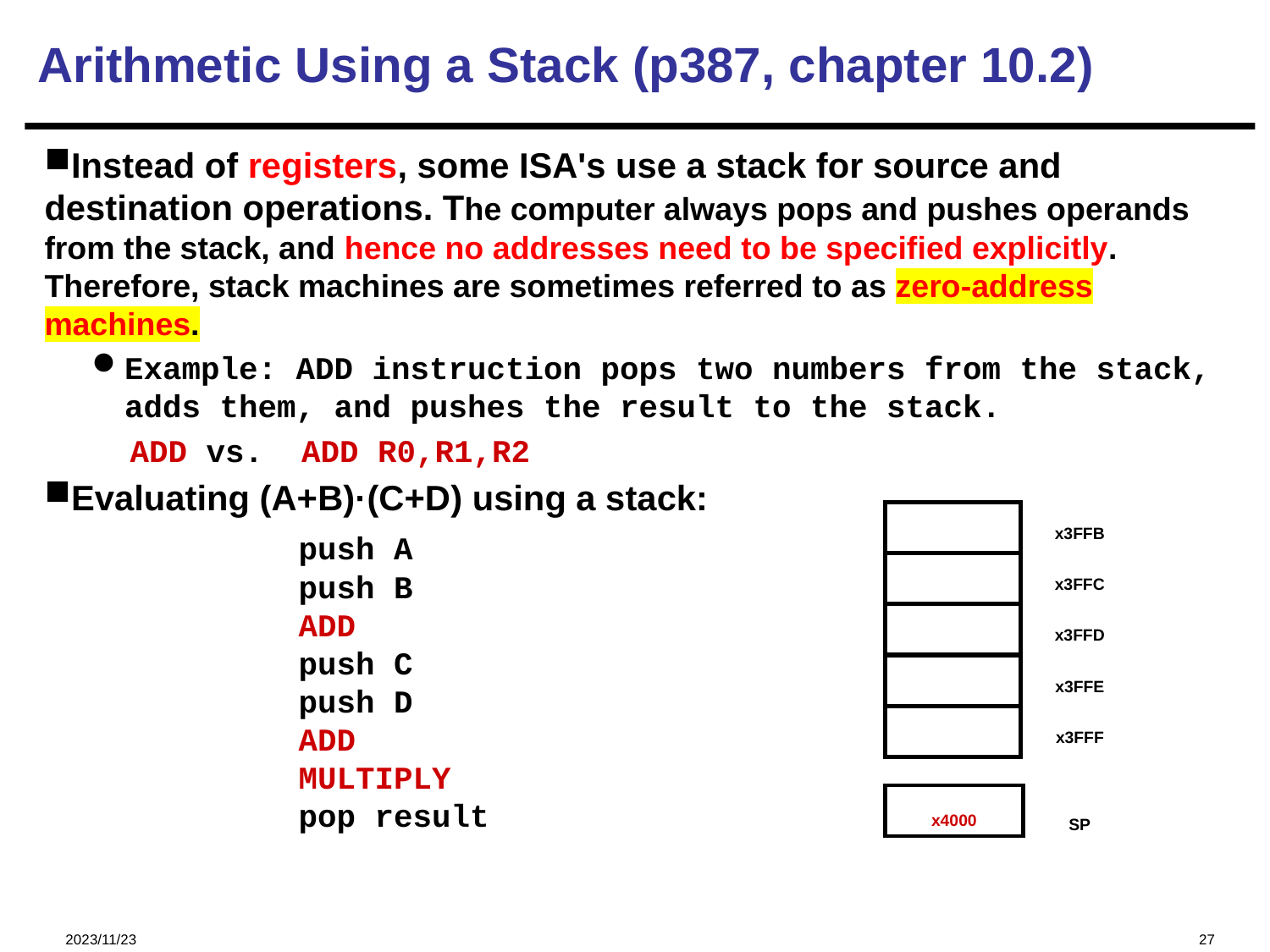

# Arithmetic Using a Stack (p387, chapter 10.2)
Instead of registers, some ISA's use a stack for source and destination operations. The computer always pops and pushes operands from the stack, and hence no addresses need to be specified explicitly. Therefore, stack machines are sometimes referred to as zero-address machines.
Example: ADD instruction pops two numbers from the stack, adds them, and pushes the result to the stack.
  ADD vs.  ADD R0,R1,R2
Evaluating (A+B)·(C+D) using a stack:
		push A
		push B
		ADD
		push C
		push D
		ADD
		MULTIPLY
		pop result
x3FFB

x3FFC

x3FFD

x3FFE

x3FFF

x4000
SP
2023/11/23
27